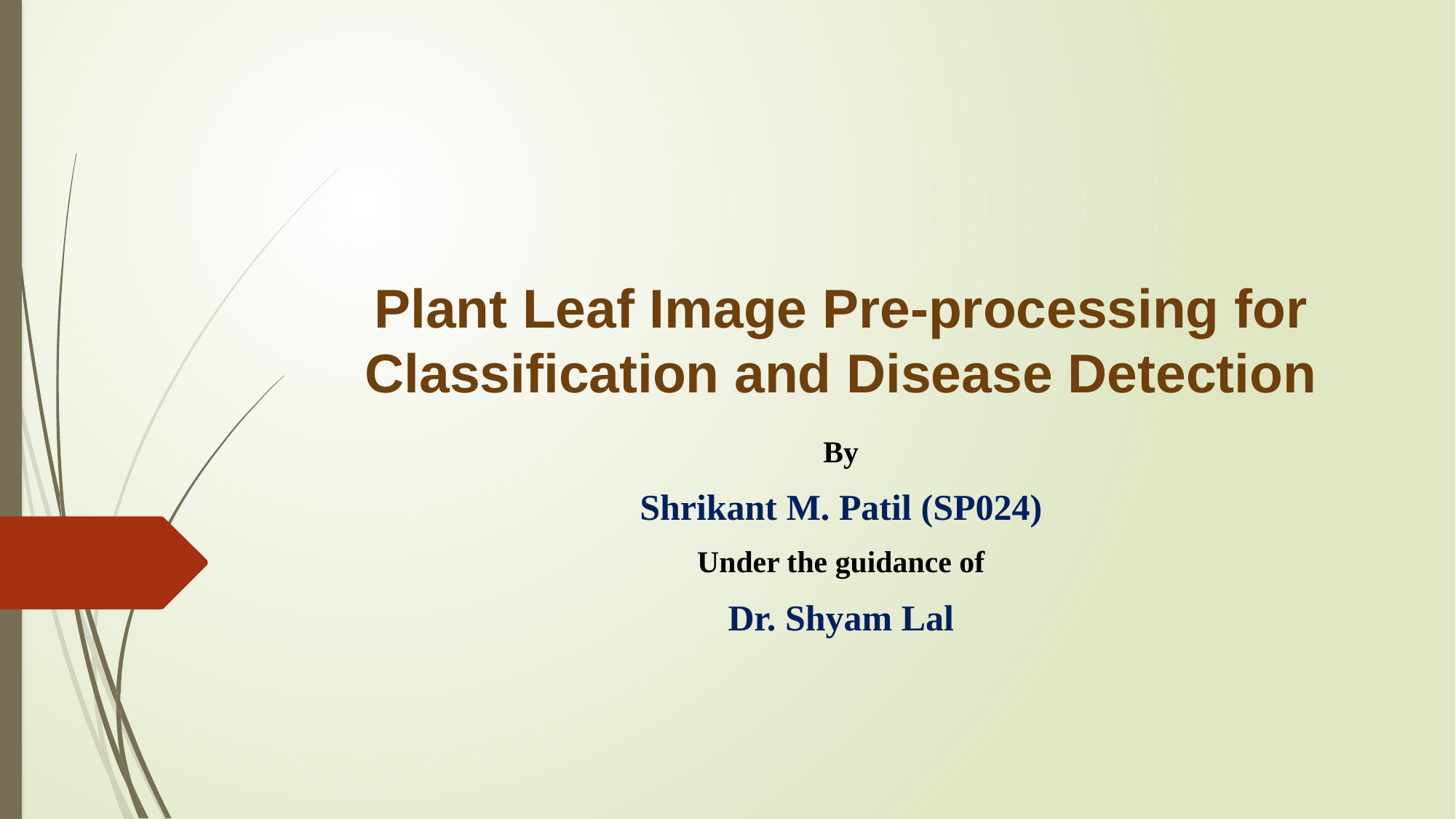

# Plant Leaf Image Pre-processing for Classification and Disease Detection

By
Shrikant M. Patil (SP024)
Under the guidance of
Dr. Shyam Lal